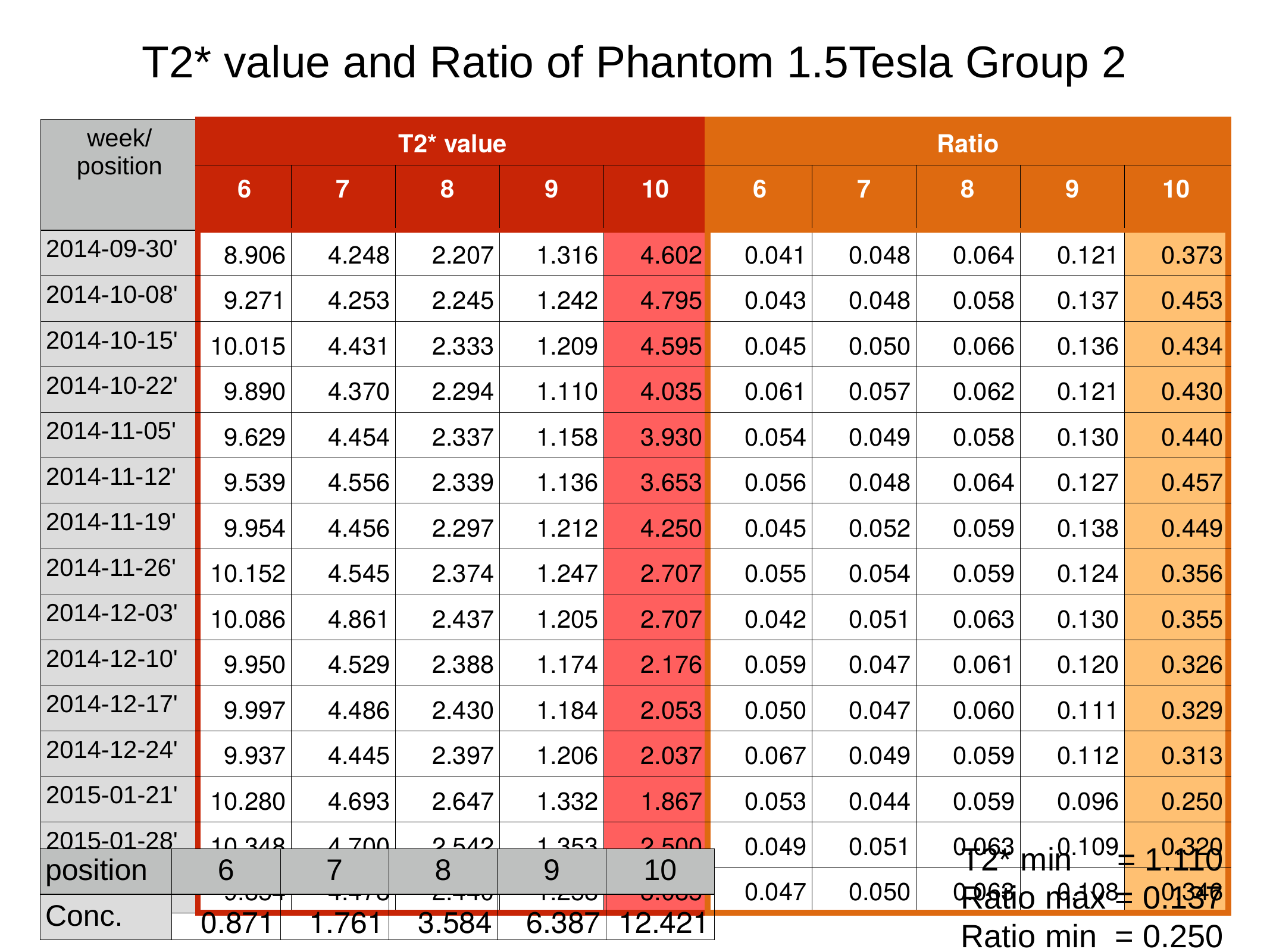

T2* value and Ratio of Phantom 1.5Tesla Group 2
| week/position | T2\* value |  |  |  |  | Ratio |  |  |  |  |
| --- | --- | --- | --- | --- | --- | --- | --- | --- | --- | --- |
|  | 6 | 7 | 8 | 9 | 10 | 6 | 7 | 8 | 9 | 10 |
| 2014-09-30' | 8.906 | 4.248 | 2.207 | 1.316 | 4.602 | 0.041 | 0.048 | 0.064 | 0.121 | 0.373 |
| 2014-10-08' | 9.271 | 4.253 | 2.245 | 1.242 | 4.795 | 0.043 | 0.048 | 0.058 | 0.137 | 0.453 |
| 2014-10-15' | 10.015 | 4.431 | 2.333 | 1.209 | 4.595 | 0.045 | 0.050 | 0.066 | 0.136 | 0.434 |
| 2014-10-22' | 9.890 | 4.370 | 2.294 | 1.110 | 4.035 | 0.061 | 0.057 | 0.062 | 0.121 | 0.430 |
| 2014-11-05' | 9.629 | 4.454 | 2.337 | 1.158 | 3.930 | 0.054 | 0.049 | 0.058 | 0.130 | 0.440 |
| 2014-11-12' | 9.539 | 4.556 | 2.339 | 1.136 | 3.653 | 0.056 | 0.048 | 0.064 | 0.127 | 0.457 |
| 2014-11-19' | 9.954 | 4.456 | 2.297 | 1.212 | 4.250 | 0.045 | 0.052 | 0.059 | 0.138 | 0.449 |
| 2014-11-26' | 10.152 | 4.545 | 2.374 | 1.247 | 2.707 | 0.055 | 0.054 | 0.059 | 0.124 | 0.356 |
| 2014-12-03' | 10.086 | 4.861 | 2.437 | 1.205 | 2.707 | 0.042 | 0.051 | 0.063 | 0.130 | 0.355 |
| 2014-12-10' | 9.950 | 4.529 | 2.388 | 1.174 | 2.176 | 0.059 | 0.047 | 0.061 | 0.120 | 0.326 |
| 2014-12-17' | 9.997 | 4.486 | 2.430 | 1.184 | 2.053 | 0.050 | 0.047 | 0.060 | 0.111 | 0.329 |
| 2014-12-24' | 9.937 | 4.445 | 2.397 | 1.206 | 2.037 | 0.067 | 0.049 | 0.059 | 0.112 | 0.313 |
| 2015-01-21' | 10.280 | 4.693 | 2.647 | 1.332 | 1.867 | 0.053 | 0.044 | 0.059 | 0.096 | 0.250 |
| 2015-01-28' | 10.348 | 4.700 | 2.542 | 1.353 | 2.500 | 0.049 | 0.051 | 0.063 | 0.109 | 0.320 |
| 2015-02-04' | 9.854 | 4.478 | 2.440 | 1.258 | 3.085 | 0.047 | 0.050 | 0.063 | 0.108 | 0.346 |
T2* min     = 1.110
Ratio max = 0.137
Ratio min  = 0.250
| position | 6 | 7 | 8 | 9 | 10 |
| --- | --- | --- | --- | --- | --- |
| Conc. | 0.871 | 1.761 | 3.584 | 6.387 | 12.421 |